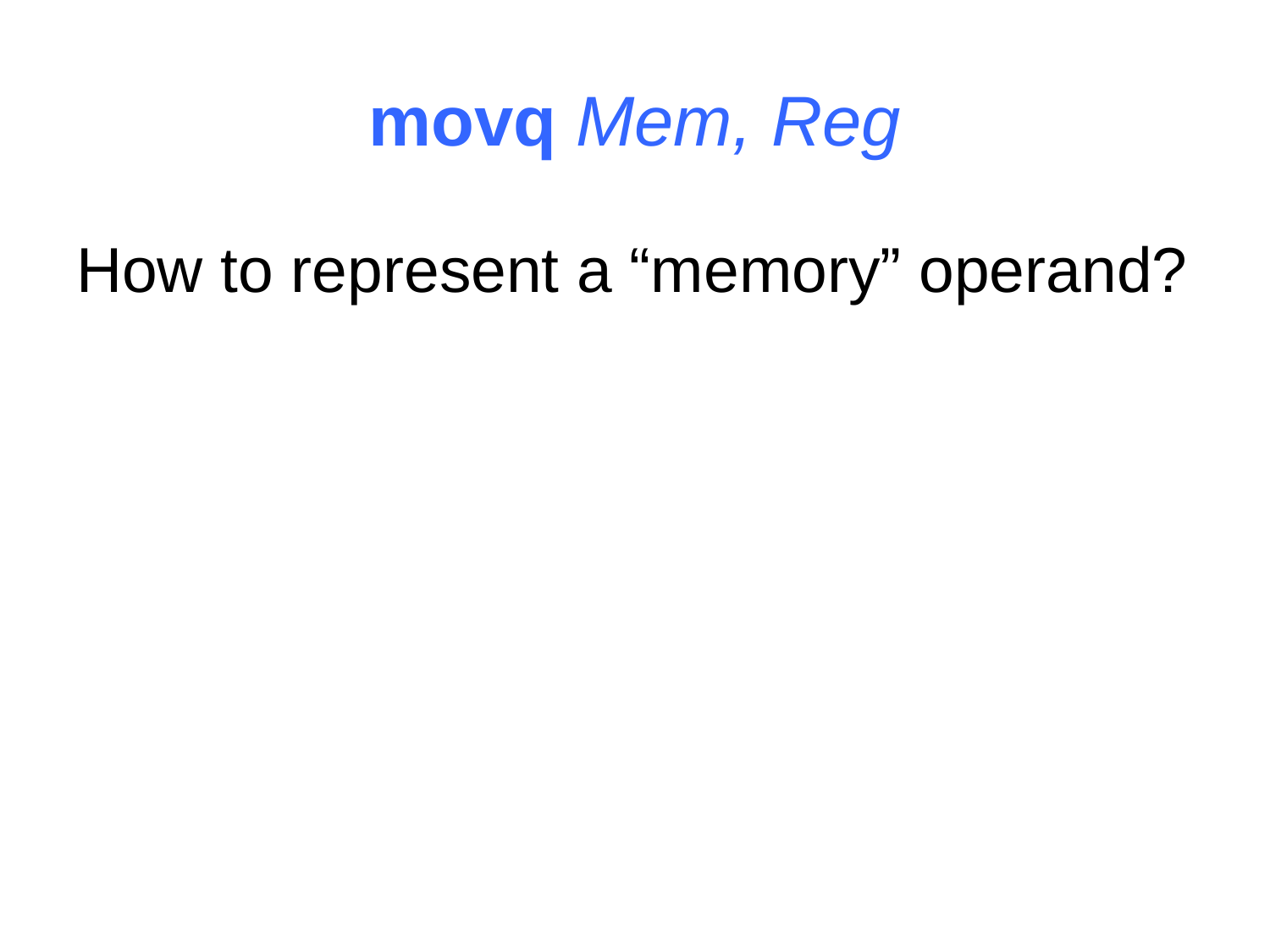

# movq Mem, Reg
How to represent a “memory” operand?